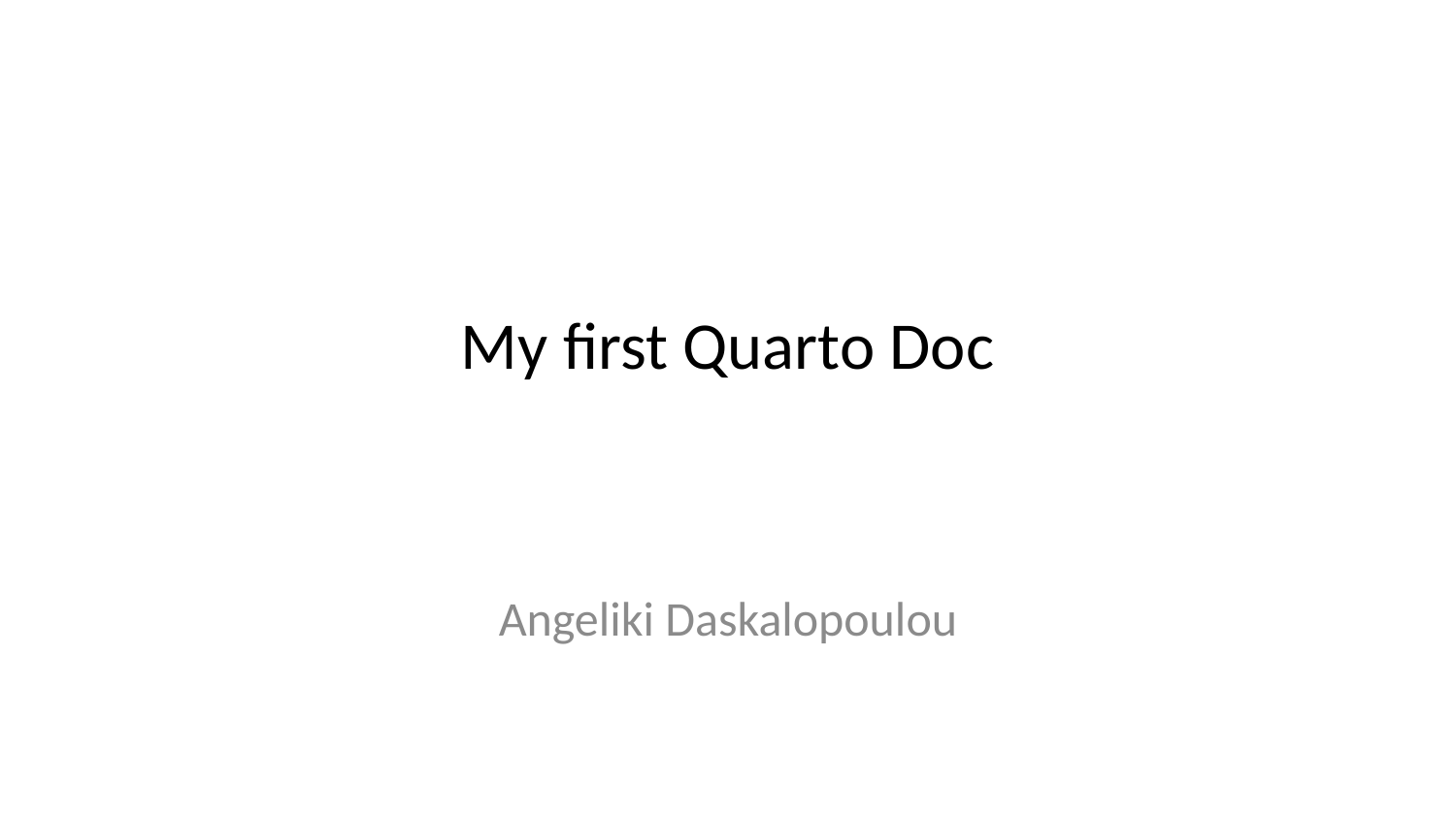

# My first Quarto Doc
Angeliki Daskalopoulou